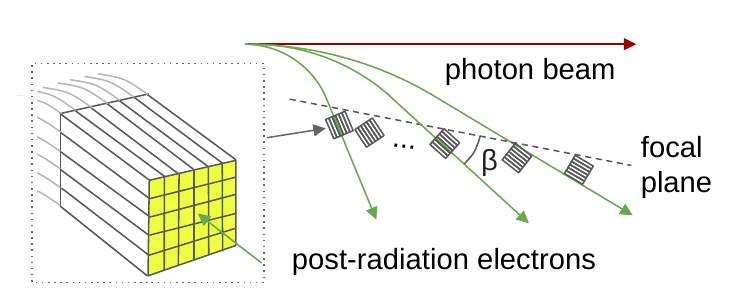

photon beam

...
focal plane

β

post-radiation electrons